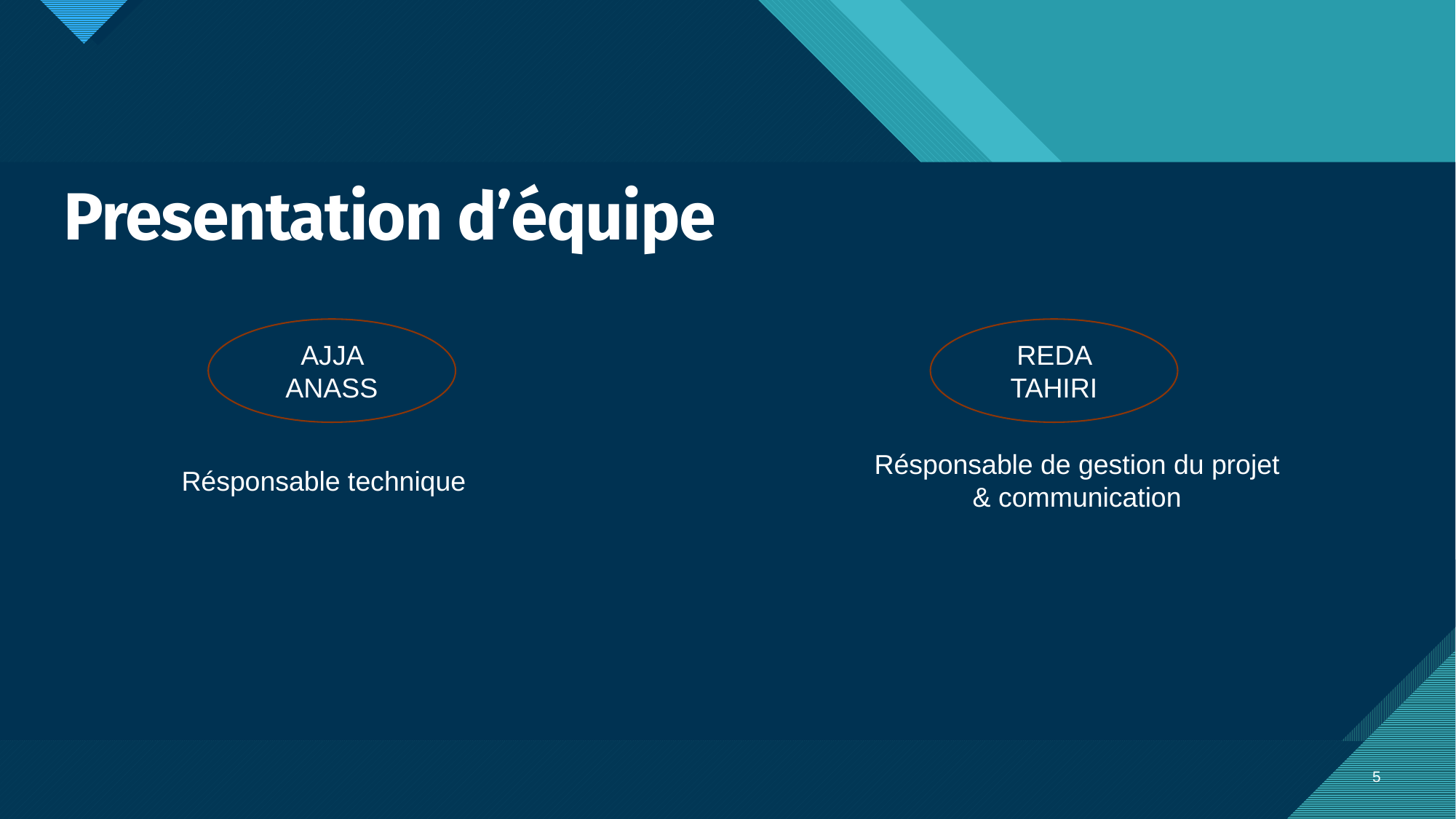

# Presentation d’équipe
AJJA ANASS
REDA TAHIRI

Résponsable de gestion du projet & communication
Résponsable technique

5